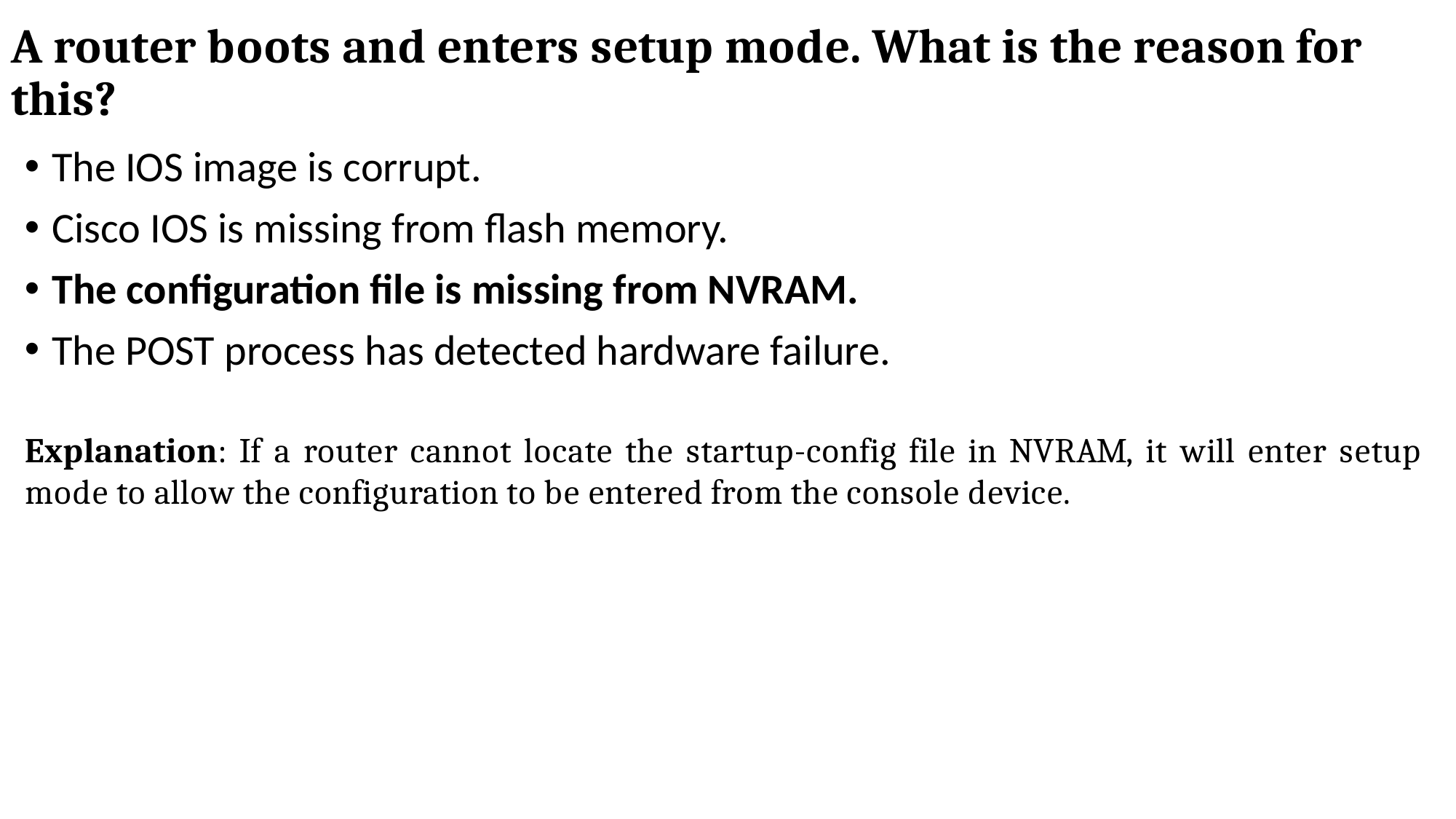

# A router boots and enters setup mode. What is the reason for this?
The IOS image is corrupt.
Cisco IOS is missing from flash memory.
The configuration file is missing from NVRAM.
The POST process has detected hardware failure.
Explanation: If a router cannot locate the startup-config file in NVRAM, it will enter setup mode to allow the configuration to be entered from the console device.